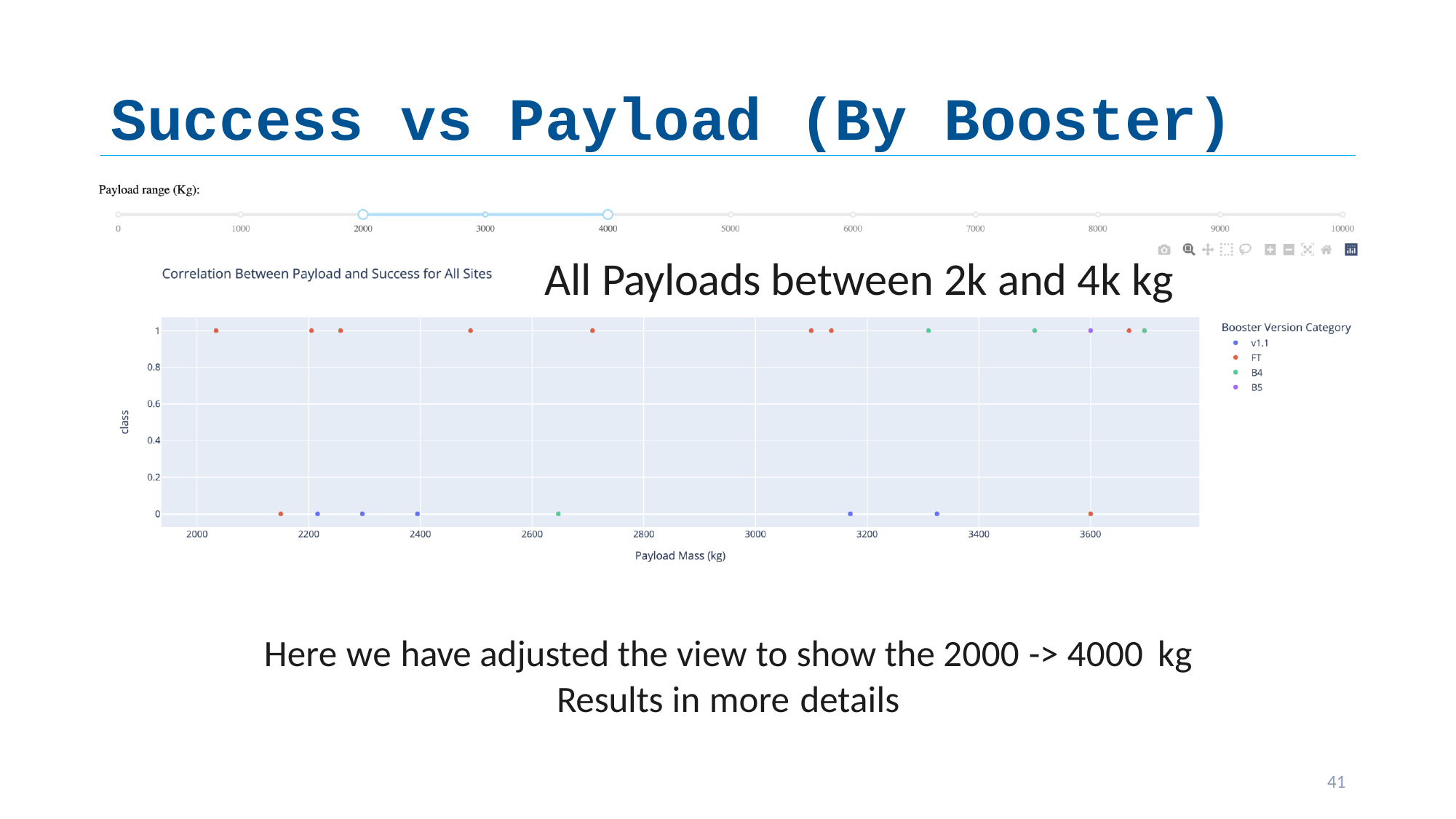

# Success vs Payload (By Booster)

All Payloads between 2k and 4k kg
Here we have adjusted the view to show the 2000 -> 4000 kg
Results in more details
41